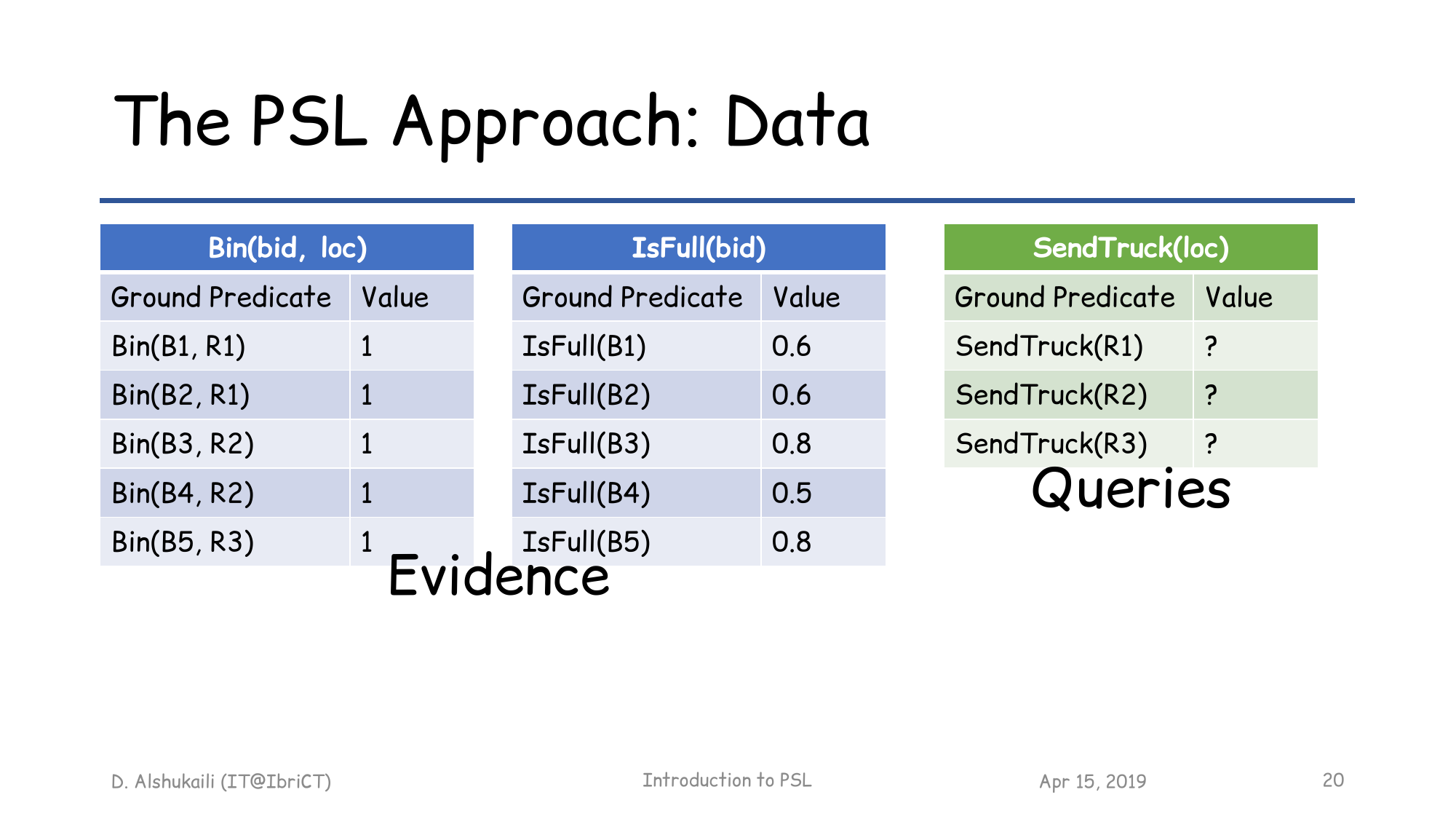

# The PSL Approach: Data
| Bin(bid, loc) |  |
| --- | --- |
| Ground Predicate | Value |
| Bin(B1, R1) | 1 |
| Bin(B2, R1) | 1 |
| Bin(B3, R2) | 1 |
| Bin(B4, R2) | 1 |
| Bin(B5, R3) | 1 |
| IsFull(bid) |  |
| --- | --- |
| Ground Predicate | Value |
| IsFull(B1) | 0.6 |
| IsFull(B2) | 0.6 |
| IsFull(B3) | 0.8 |
| IsFull(B4) | 0.5 |
| IsFull(B5) | 0.8 |
| SendTruck(loc) |  |
| --- | --- |
| Ground Predicate | Value |
| SendTruck(R1) | ? |
| SendTruck(R2) | ? |
| SendTruck(R3) | ? |
Queries
Evidence
Introduction to PSL
Apr 15, 2019
20